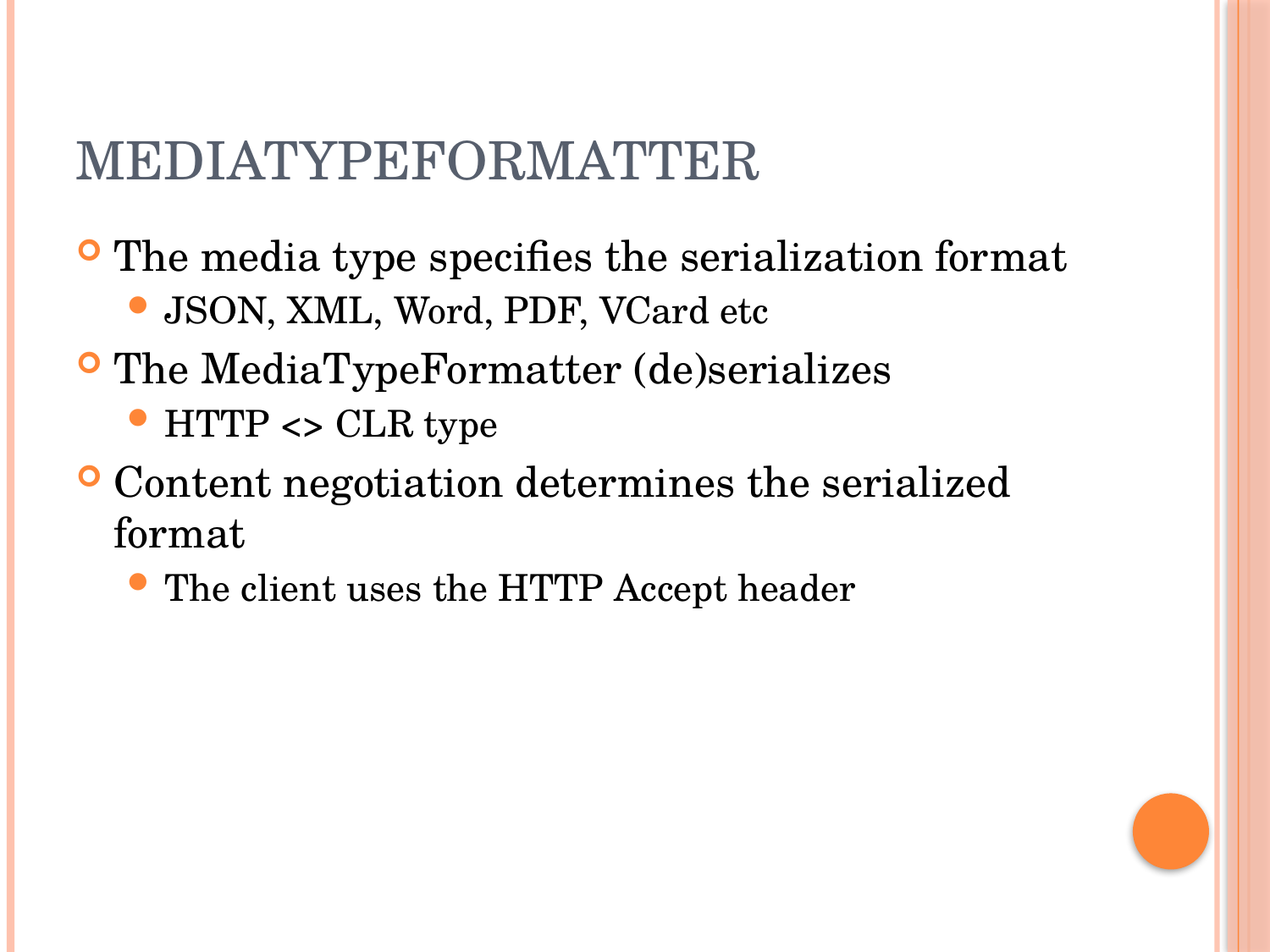

# MediaTypeFormatter
The media type specifies the serialization format
JSON, XML, Word, PDF, VCard etc
The MediaTypeFormatter (de)serializes
HTTP <> CLR type
Content negotiation determines the serialized format
The client uses the HTTP Accept header